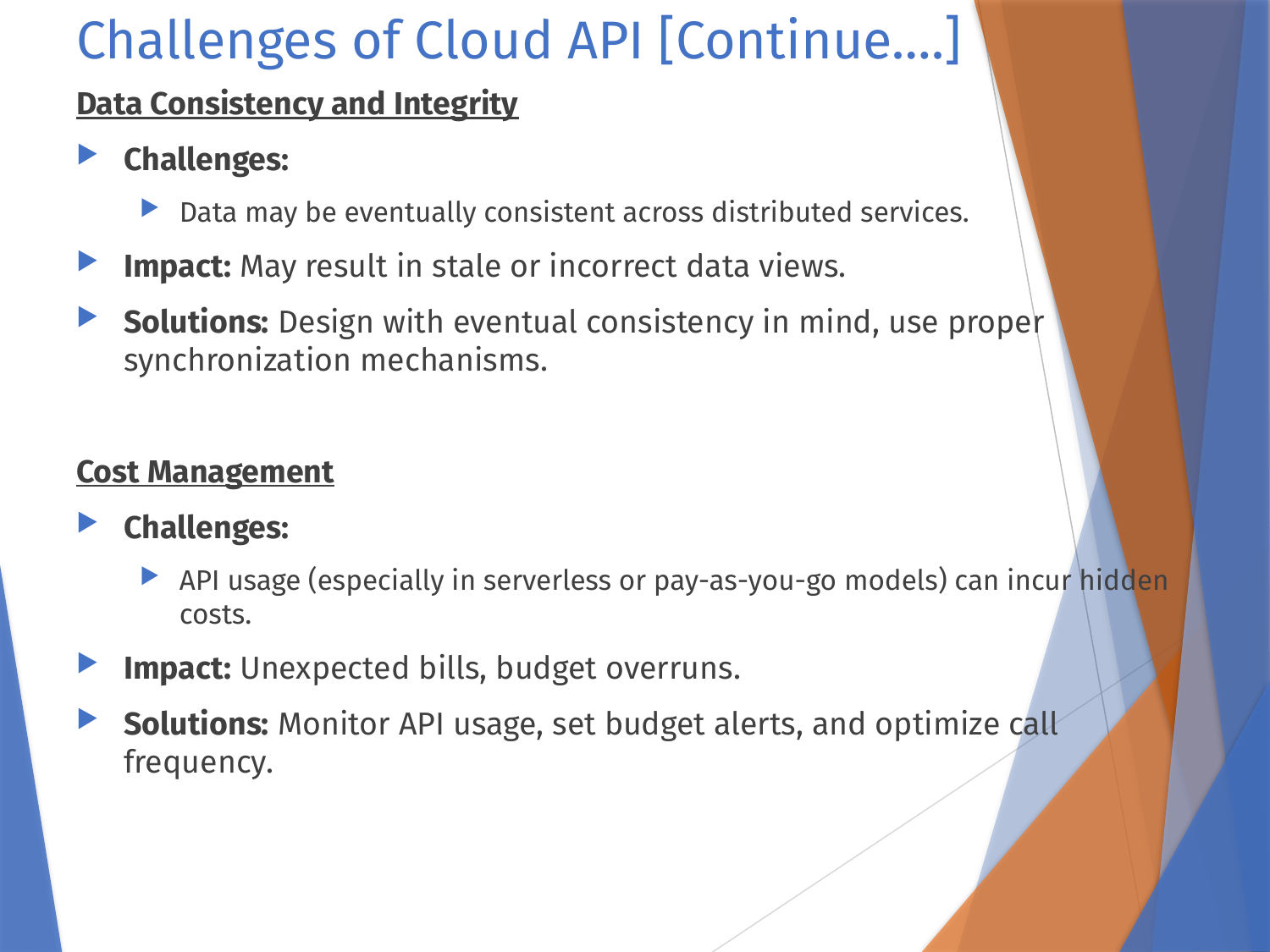

# Challenges of Cloud API [Continue….]
Data Consistency and Integrity
Challenges:
Data may be eventually consistent across distributed services.
Impact: May result in stale or incorrect data views.
Solutions: Design with eventual consistency in mind, use proper synchronization mechanisms.

Cost Management
Challenges:
API usage (especially in serverless or pay-as-you-go models) can incur hidden costs.
Impact: Unexpected bills, budget overruns.
Solutions: Monitor API usage, set budget alerts, and optimize call frequency.